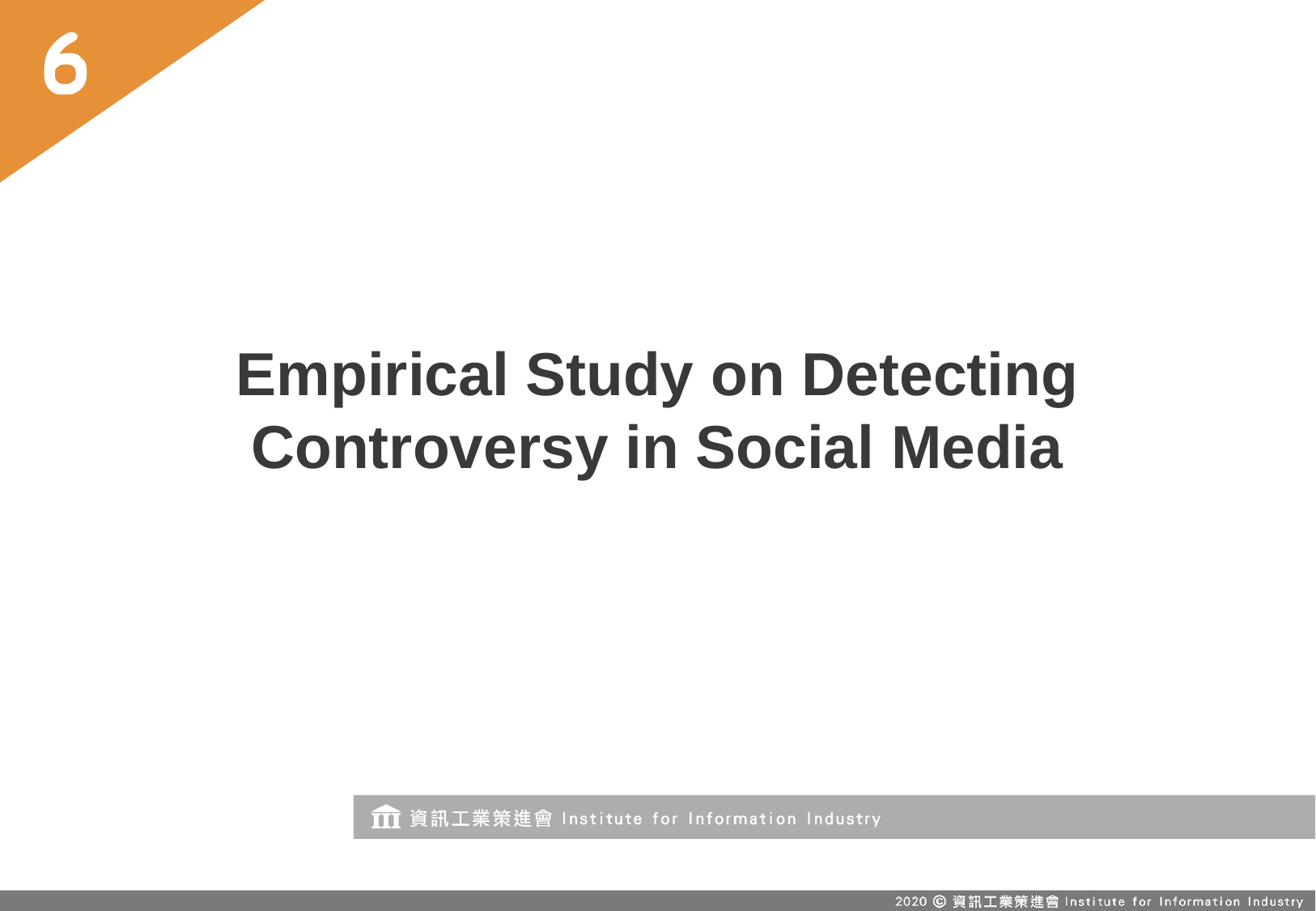

6
# Empirical Study on Detecting Controversy in Social Media